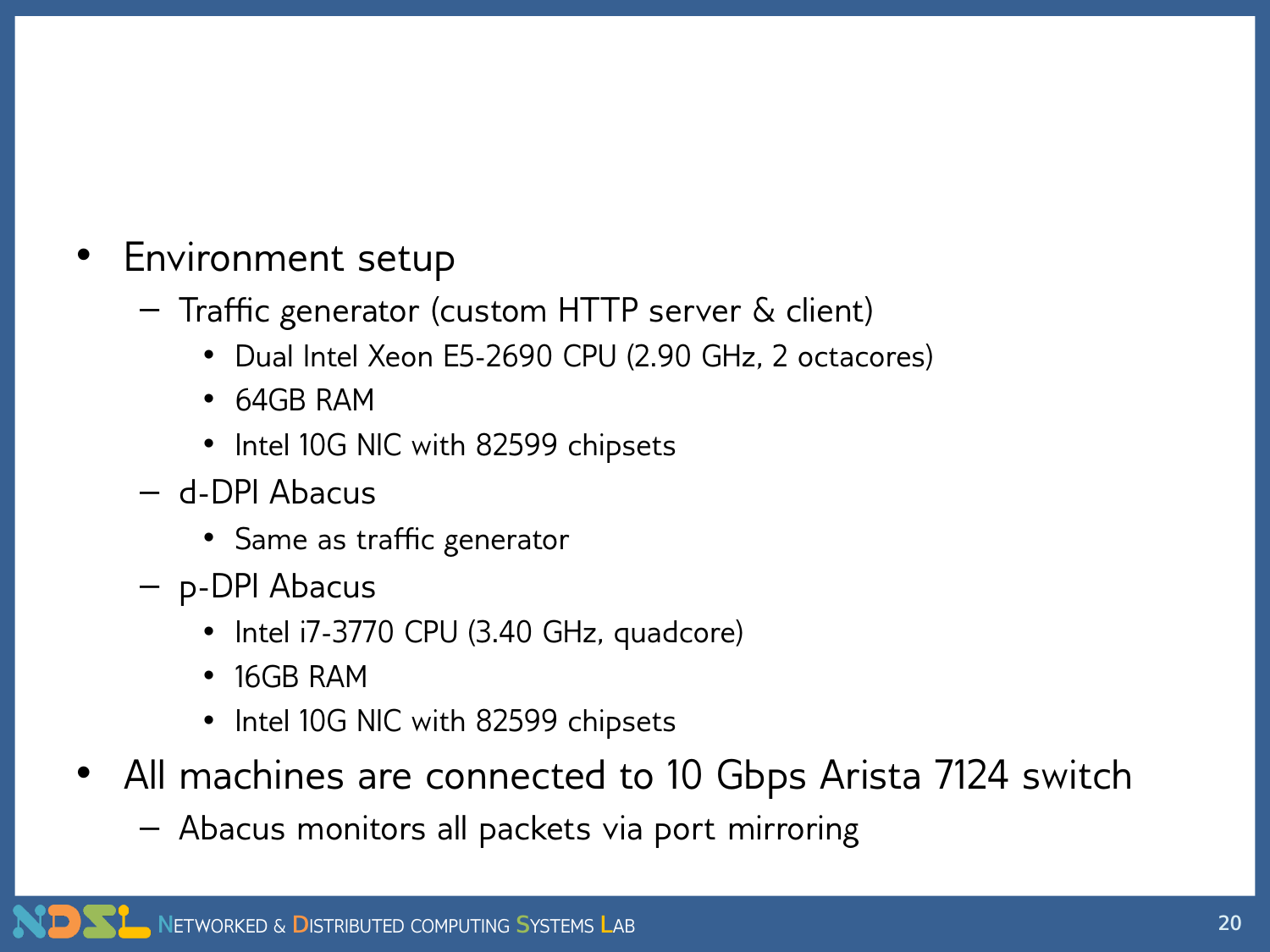

# Evaluation
Environment setup
Traffic generator (custom HTTP server & client)
Dual Intel Xeon E5-2690 CPU (2.90 GHz, 2 octacores)
64GB RAM
Intel 10G NIC with 82599 chipsets
d-DPI Abacus
Same as traffic generator
p-DPI Abacus
Intel i7-3770 CPU (3.40 GHz, quadcore)
16GB RAM
Intel 10G NIC with 82599 chipsets
All machines are connected to 10 Gbps Arista 7124 switch
Abacus monitors all packets via port mirroring
20